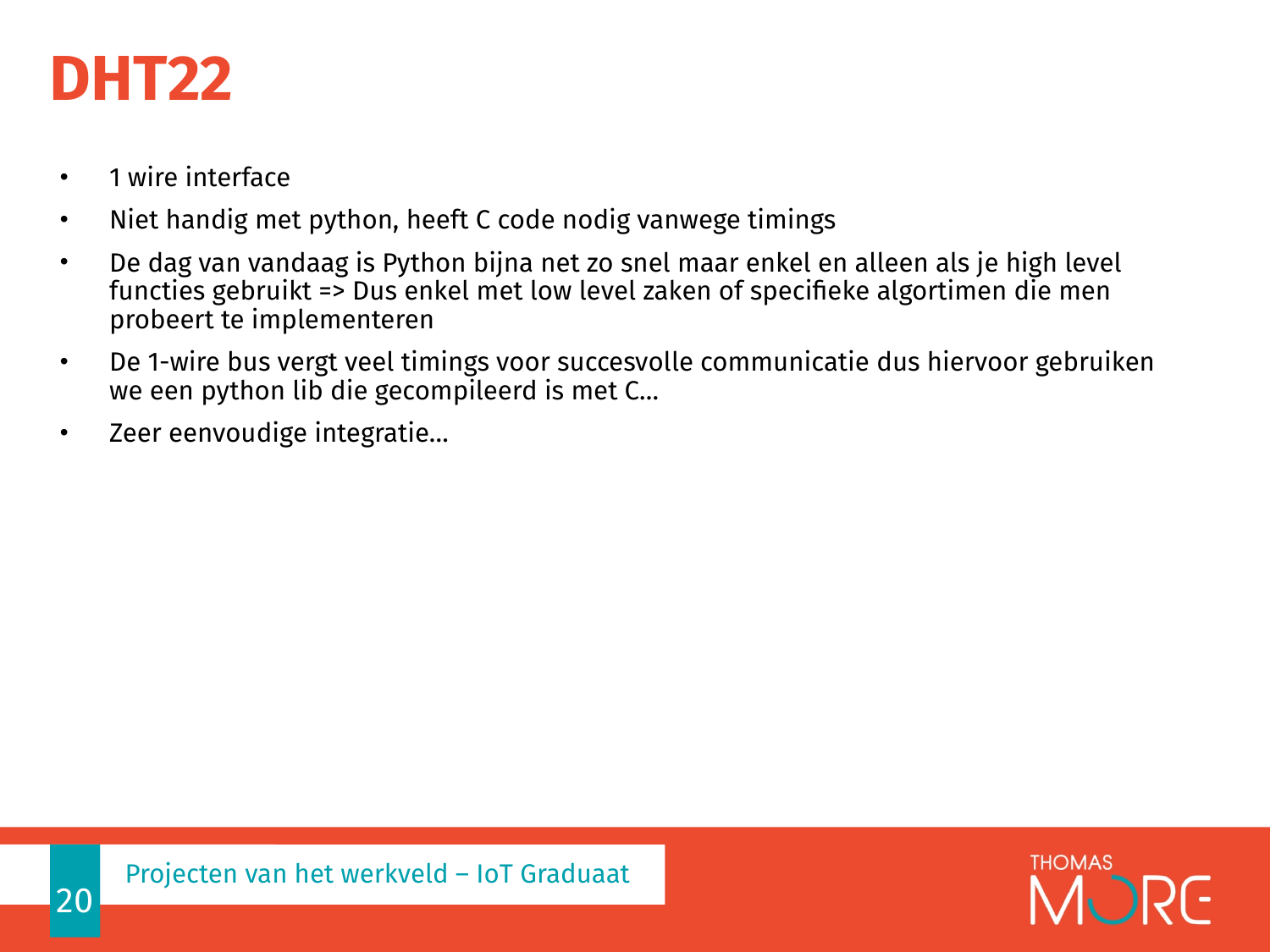

# DHT22
1 wire interface
Niet handig met python, heeft C code nodig vanwege timings
De dag van vandaag is Python bijna net zo snel maar enkel en alleen als je high level functies gebruikt => Dus enkel met low level zaken of specifieke algortimen die men probeert te implementeren
De 1-wire bus vergt veel timings voor succesvolle communicatie dus hiervoor gebruiken we een python lib die gecompileerd is met C…
Zeer eenvoudige integratie…
20
20
Projecten van het werkveld – IoT Graduaat